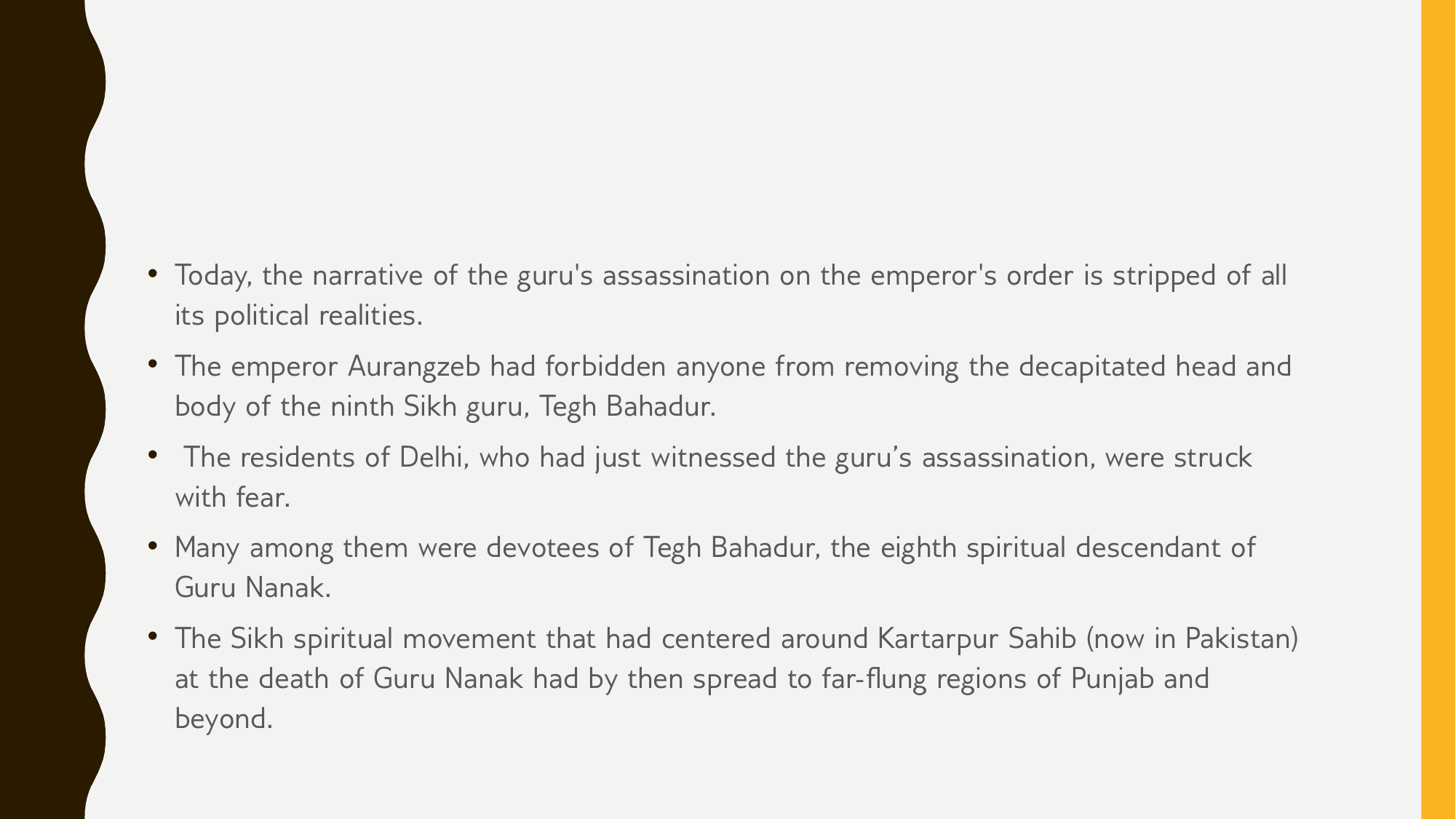

#
Today, the narrative of the guru's assassination on the emperor's order is stripped of all its political realities.
The emperor Aurangzeb had forbidden anyone from removing the decapitated head and body of the ninth Sikh guru, Tegh Bahadur.
 The residents of Delhi, who had just witnessed the guru’s assassination, were struck with fear.
Many among them were devotees of Tegh Bahadur, the eighth spiritual descendant of Guru Nanak.
The Sikh spiritual movement that had centered around Kartarpur Sahib (now in Pakistan) at the death of Guru Nanak had by then spread to far-flung regions of Punjab and beyond.